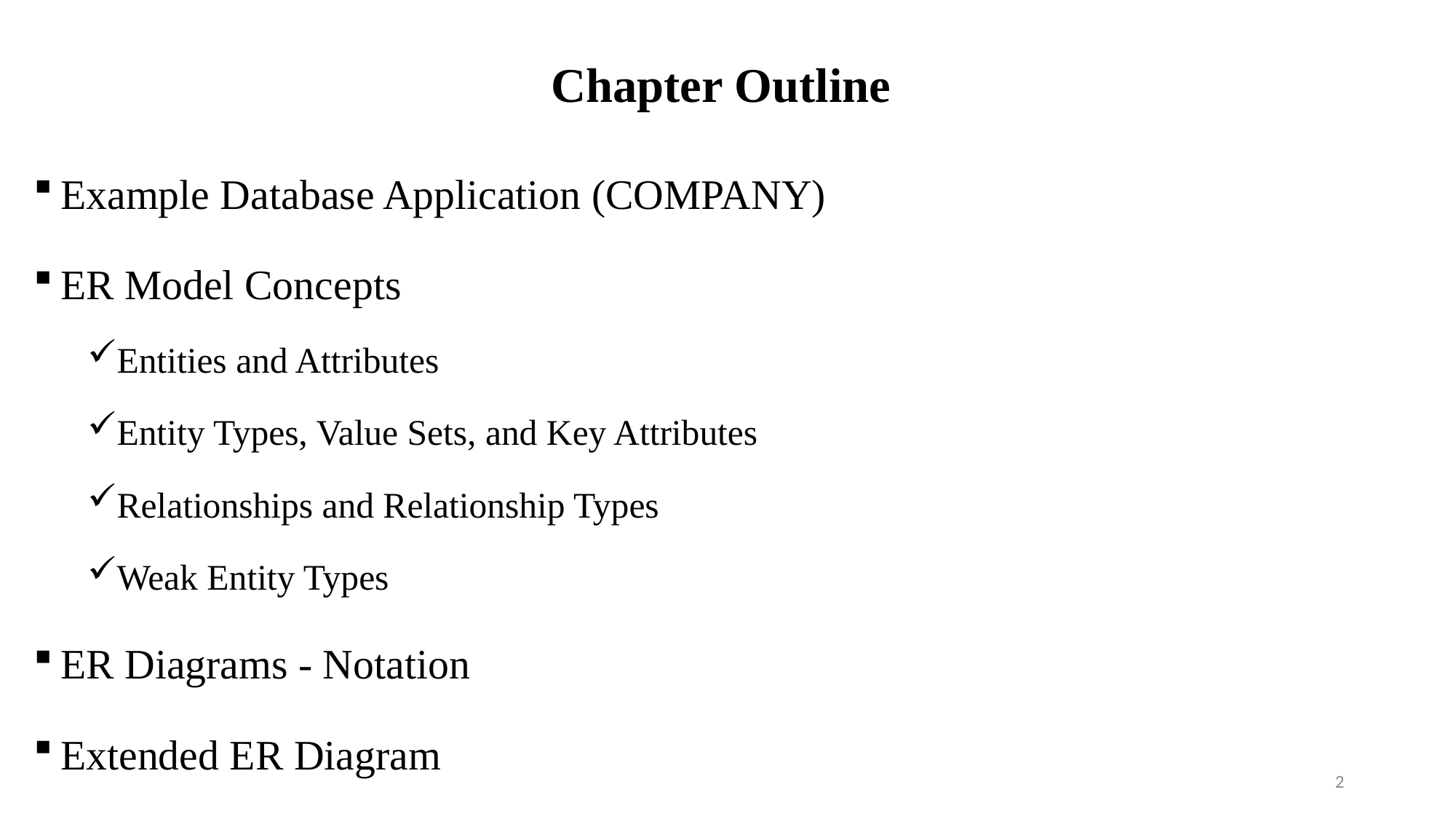

# Chapter Outline
Example Database Application (COMPANY)
ER Model Concepts
Entities and Attributes
Entity Types, Value Sets, and Key Attributes
Relationships and Relationship Types
Weak Entity Types
ER Diagrams - Notation
Extended ER Diagram

2